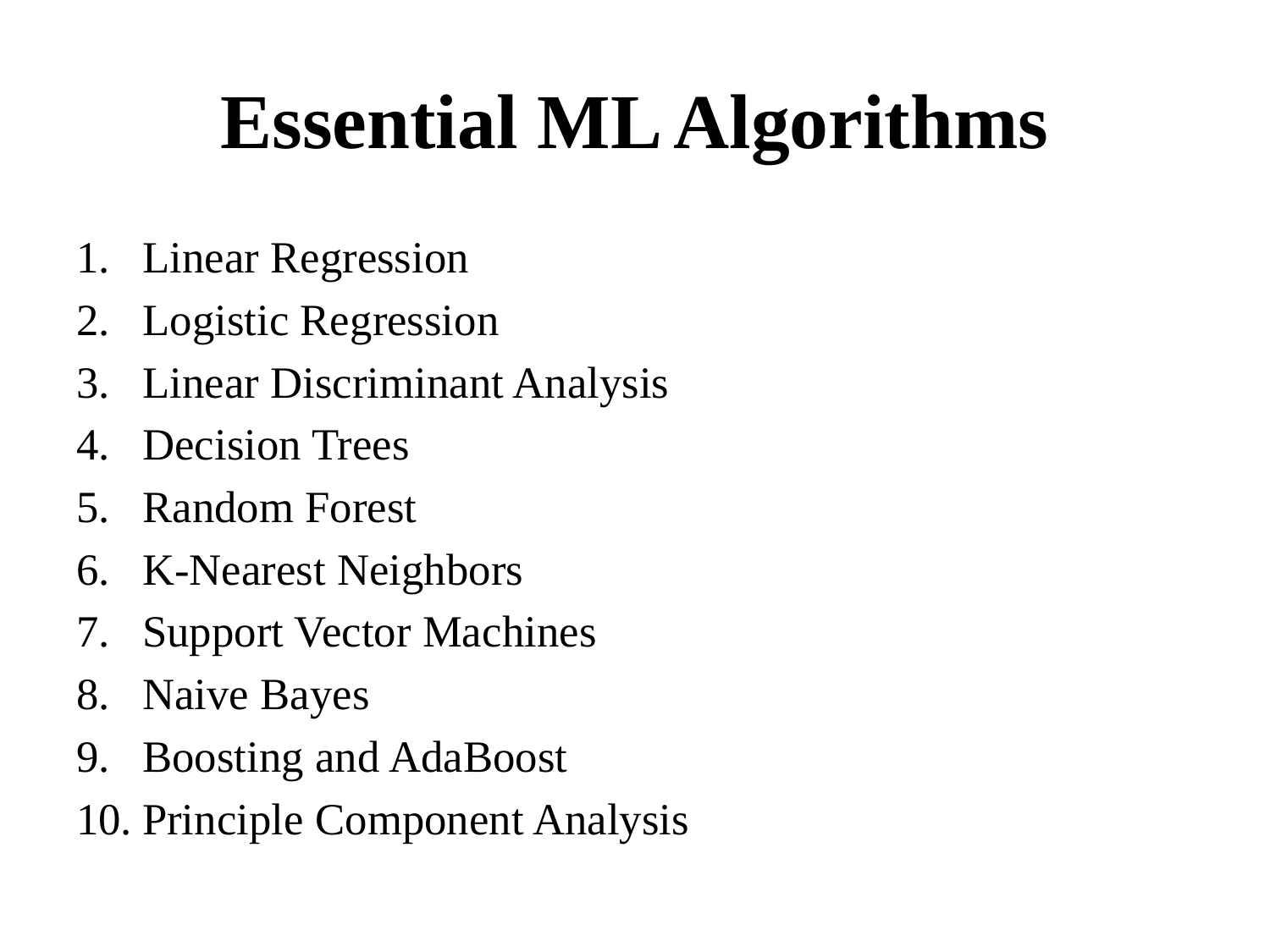

# Essential ML Algorithms
Linear Regression
Logistic Regression
Linear Discriminant Analysis
Decision Trees
Random Forest
K-Nearest Neighbors
Support Vector Machines
Naive Bayes
Boosting and AdaBoost
Principle Component Analysis